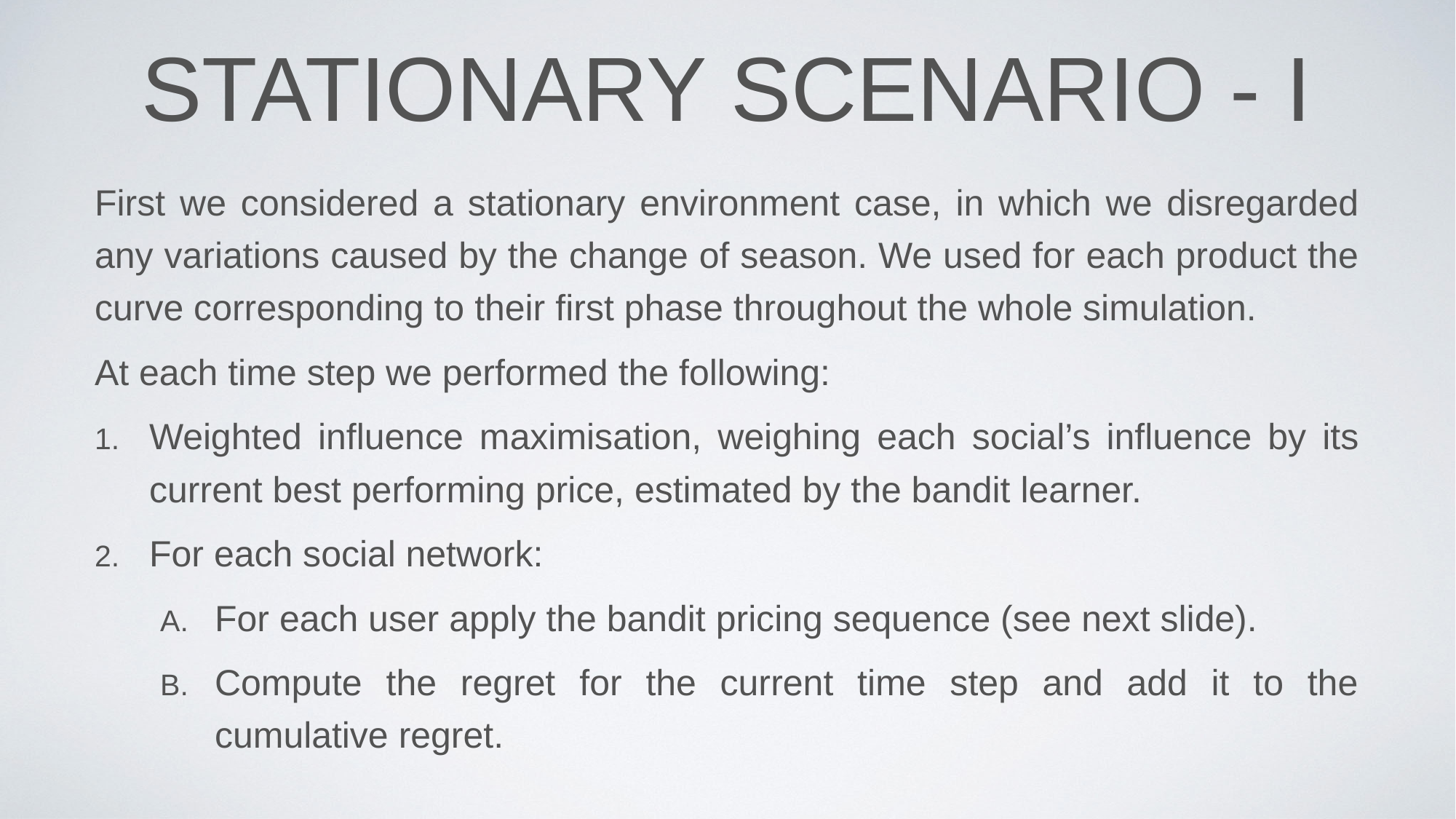

# Stationary scenario - i
First we considered a stationary environment case, in which we disregarded any variations caused by the change of season. We used for each product the curve corresponding to their first phase throughout the whole simulation.
At each time step we performed the following:
Weighted influence maximisation, weighing each social’s influence by its current best performing price, estimated by the bandit learner.
For each social network:
For each user apply the bandit pricing sequence (see next slide).
Compute the regret for the current time step and add it to the cumulative regret.